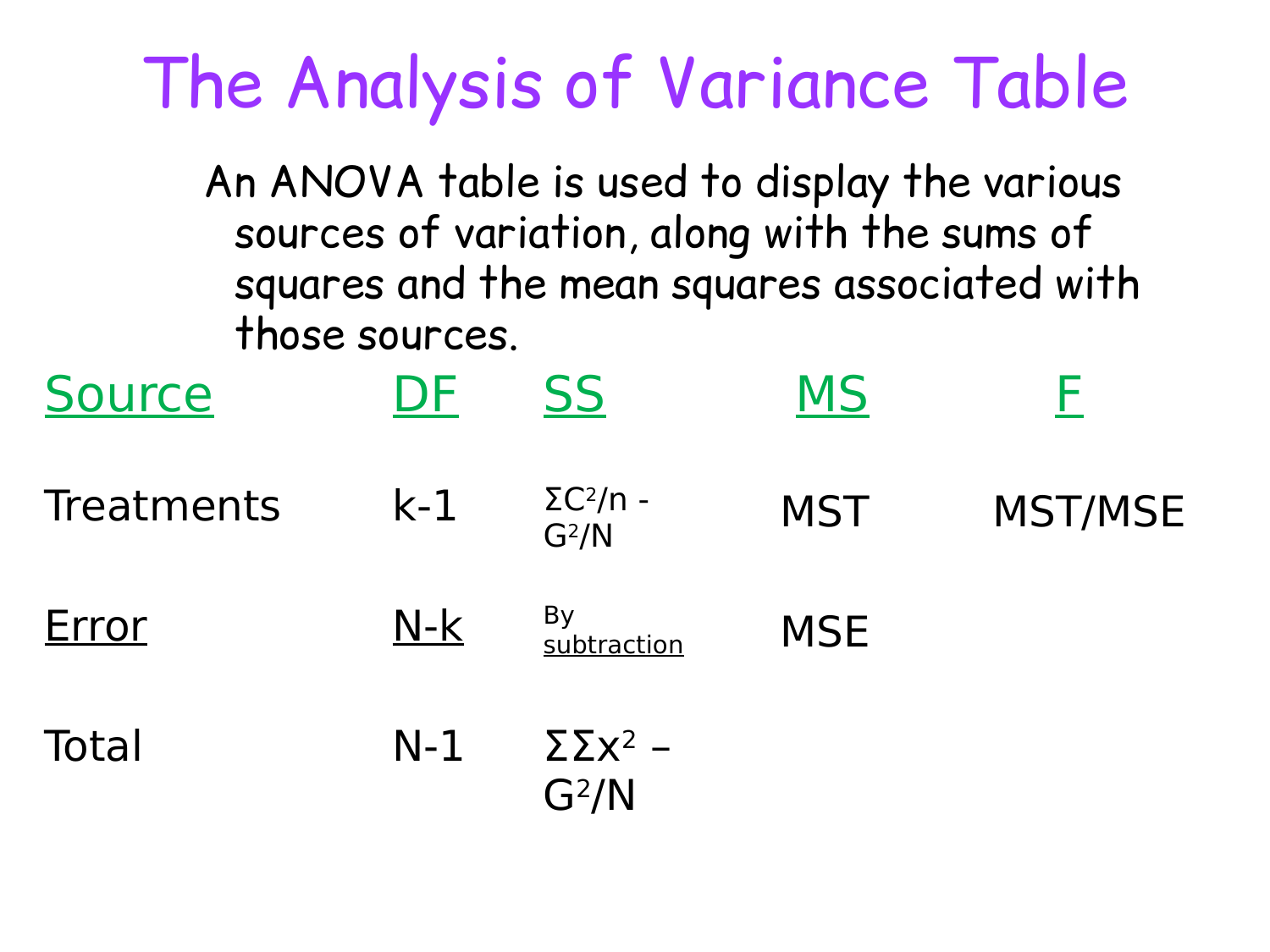

# The Analysis of Variance Table
An ANOVA table is used to display the various sources of variation, along with the sums of squares and the mean squares associated with those sources.

| Source | DF | SS | MS | F |
| --- | --- | --- | --- | --- |
| Treatments | k-1 | ΣC2/n - G2/N | MST | MST/MSE |
| Error | N-k | By subtraction | MSE |  |
| Total | N-1 | ΣΣx2 – G2/N |  |  |